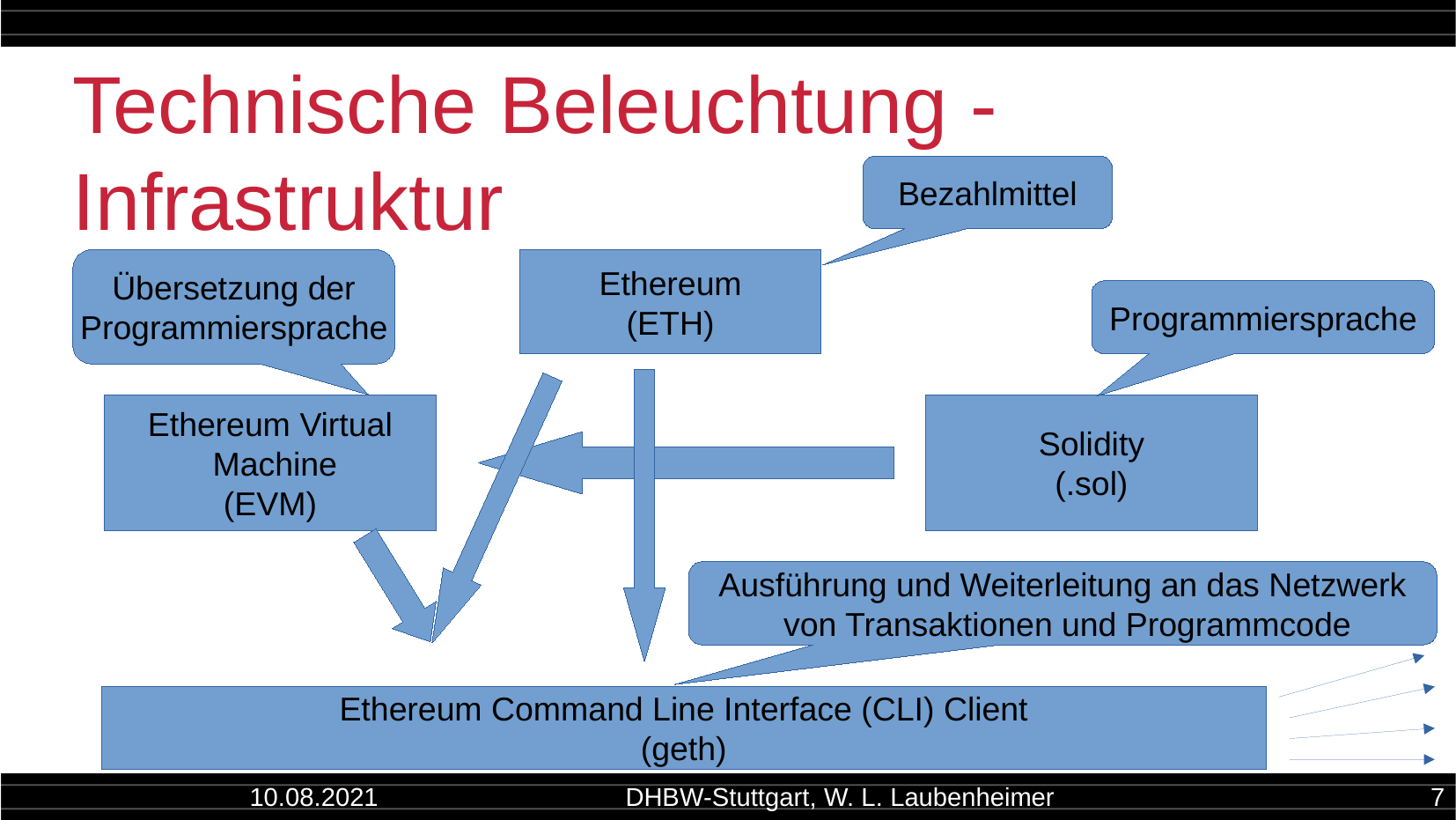

Technische Beleuchtung - Infrastruktur
Bezahlmittel

Übersetzung der
Programmiersprache
Ethereum
(ETH)
Programmiersprache

Ethereum Virtual
 Machine
(EVM)
Solidity
(.sol)

Ausführung und Weiterleitung an das Netzwerk
 von Transaktionen und Programmcode

Ethereum Command Line Interface (CLI) Client
(geth)